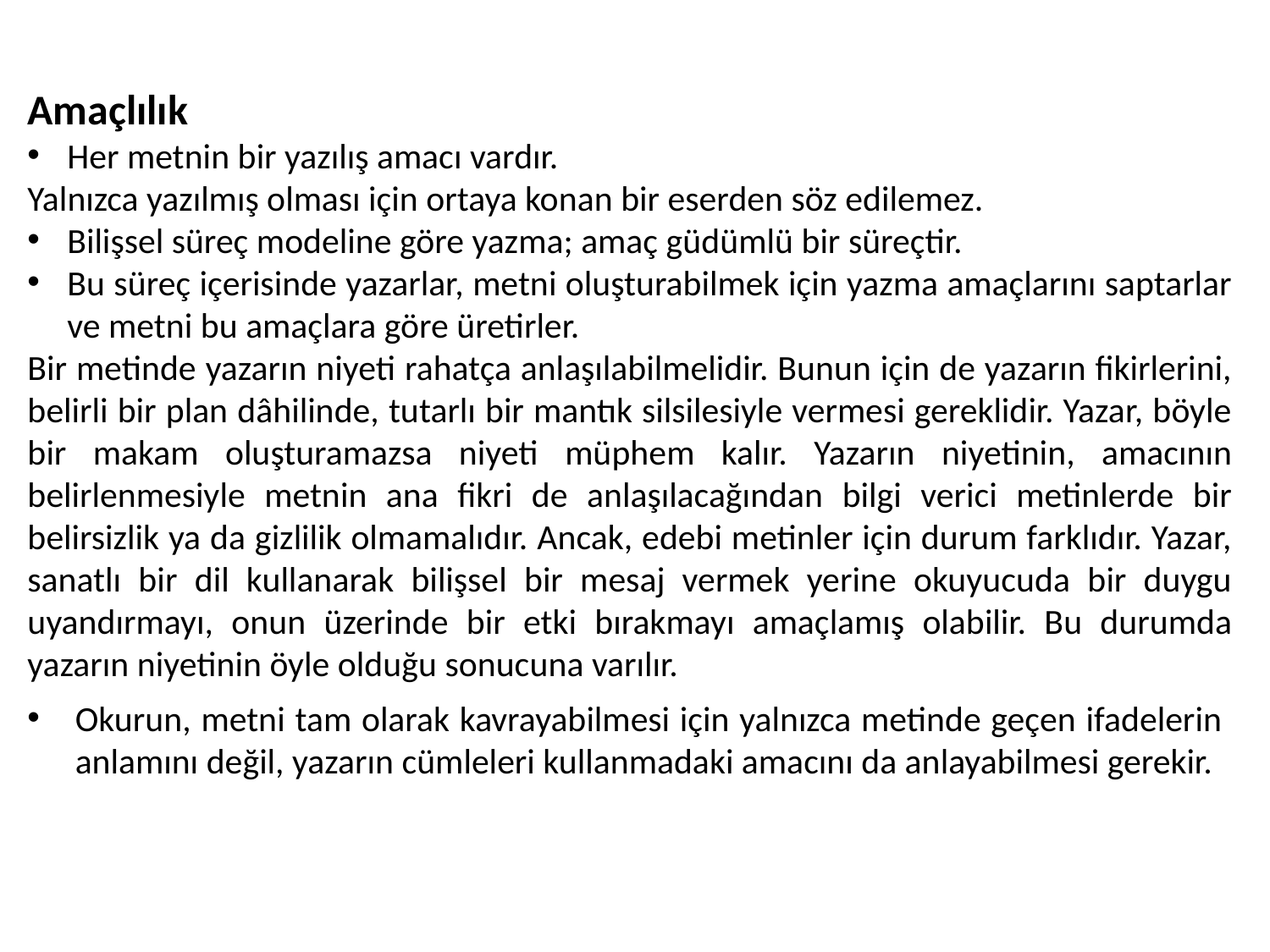

Amaçlılık
Her metnin bir yazılış amacı vardır.
Yalnızca yazılmış olması için ortaya konan bir eserden söz edilemez.
Bilişsel süreç modeline göre yazma; amaç güdümlü bir süreçtir.
Bu süreç içerisinde yazarlar, metni oluşturabilmek için yazma amaçlarını saptarlar ve metni bu amaçlara göre üretirler.
Bir metinde yazarın niyeti rahatça anlaşılabilmelidir. Bunun için de yazarın fikirlerini, belirli bir plan dâhilinde, tutarlı bir mantık silsilesiyle vermesi gereklidir. Yazar, böyle bir makam oluşturamazsa niyeti müphem kalır. Yazarın niyetinin, amacının belirlenmesiyle metnin ana fikri de anlaşılacağından bilgi verici metinlerde bir belirsizlik ya da gizlilik olmamalıdır. Ancak, edebi metinler için durum farklıdır. Yazar, sanatlı bir dil kullanarak bilişsel bir mesaj vermek yerine okuyucuda bir duygu uyandırmayı, onun üzerinde bir etki bırakmayı amaçlamış olabilir. Bu durumda yazarın niyetinin öyle olduğu sonucuna varılır.
Okurun, metni tam olarak kavrayabilmesi için yalnızca metinde geçen ifadelerin anlamını değil, yazarın cümleleri kullanmadaki amacını da anlayabilmesi gerekir.